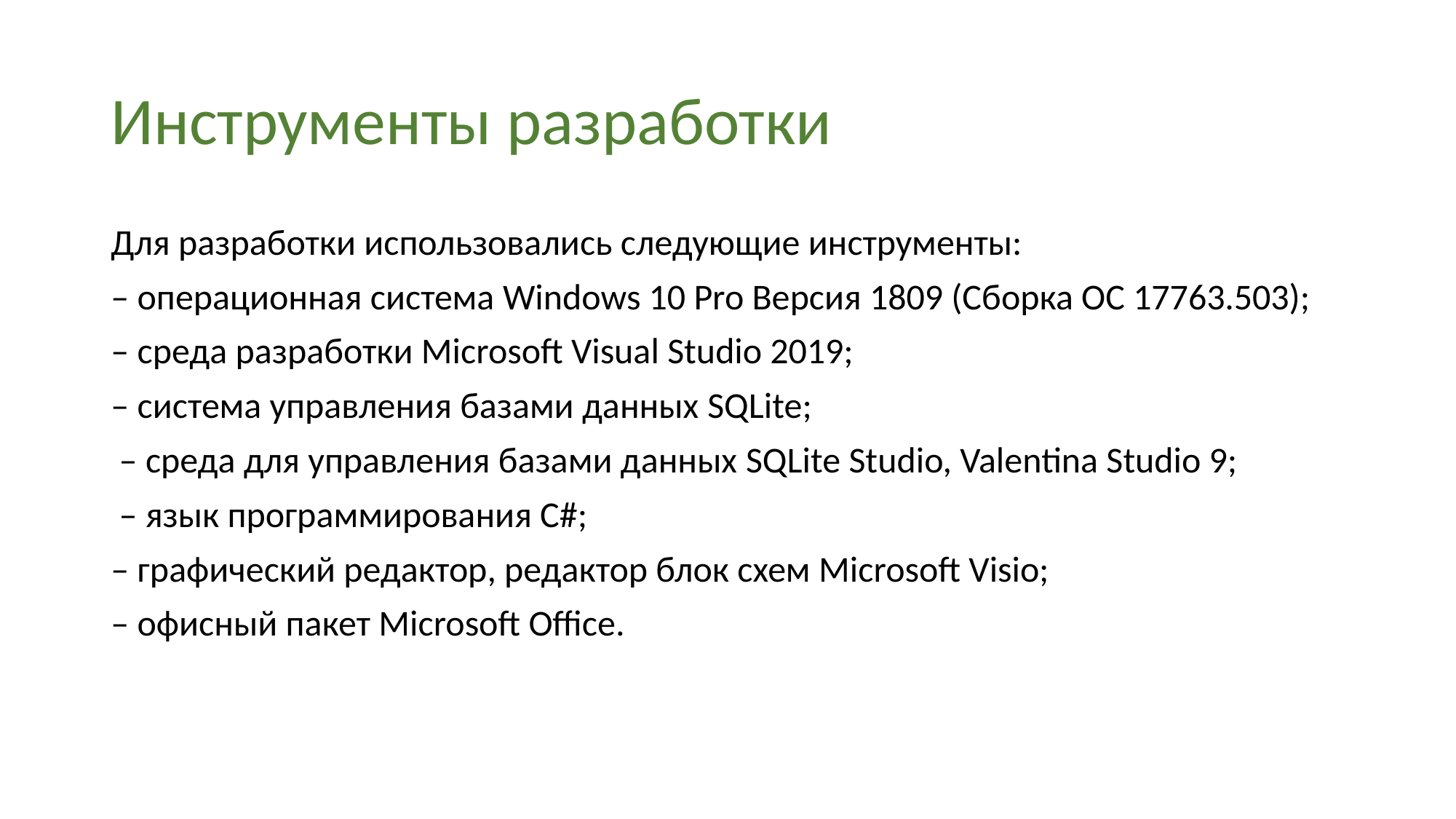

# Инструменты разработки
Для разработки использовались следующие инструменты:
– операционная система Windows 10 Pro Версия 1809 (Сборка ОС 17763.503);
– среда разработки Microsoft Visual Studio 2019;
– система управления базами данных SQLite;
 – среда для управления базами данных SQLite Studio, Valentina Studio 9;
 – язык программирования С#;
– графический редактор, редактор блок схем Microsoft Visio;
– офисный пакет Microsoft Office.